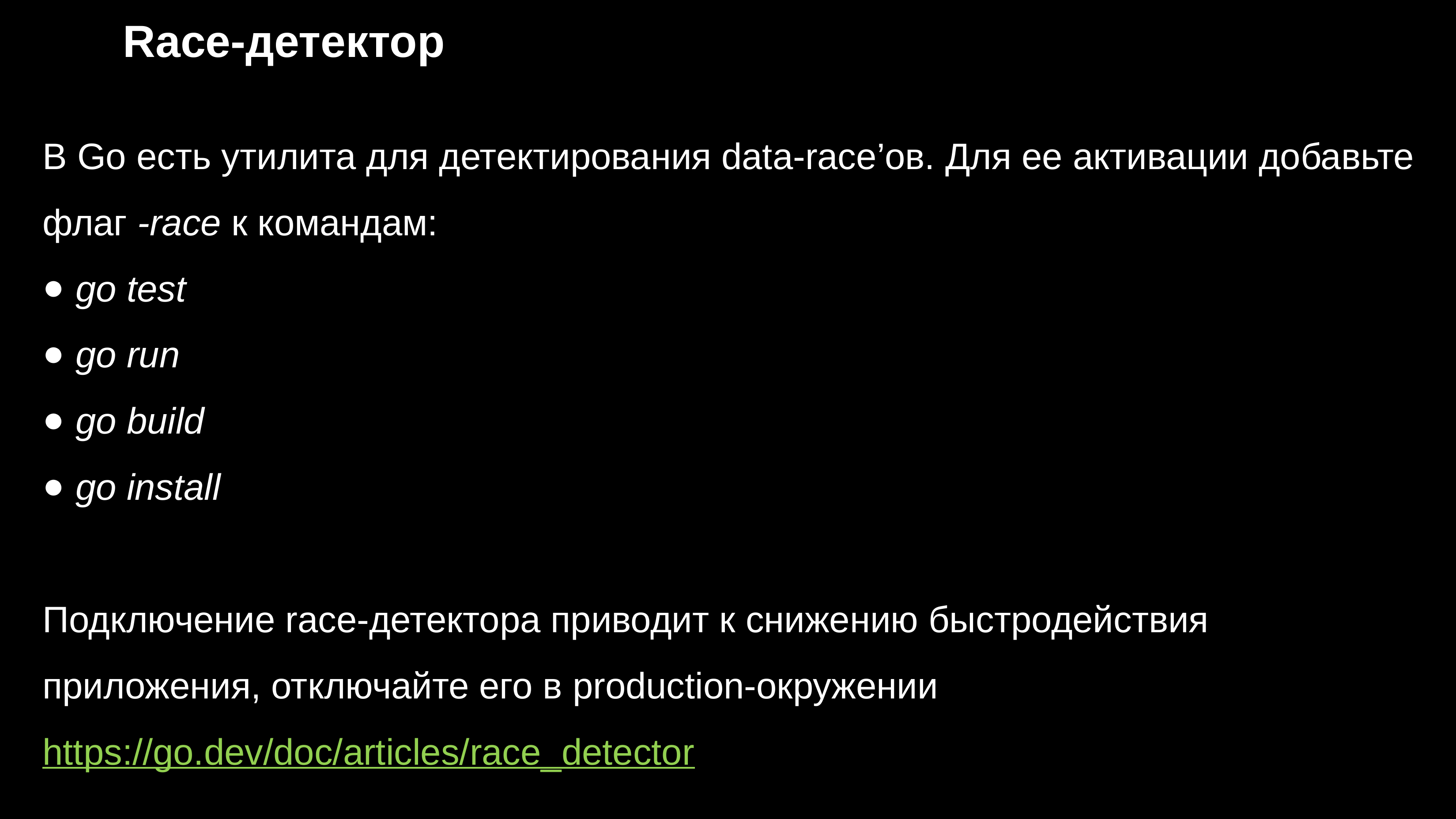

# Race-детектор
В Go есть утилита для детектирования data-race’ов. Для ее активации добавьте флаг -race к командам:
go test
go run
go build
go install

Подключение race-детектора приводит к снижению быстродействия приложения, отключайте его в production-окружении
https://go.dev/doc/articles/race_detector